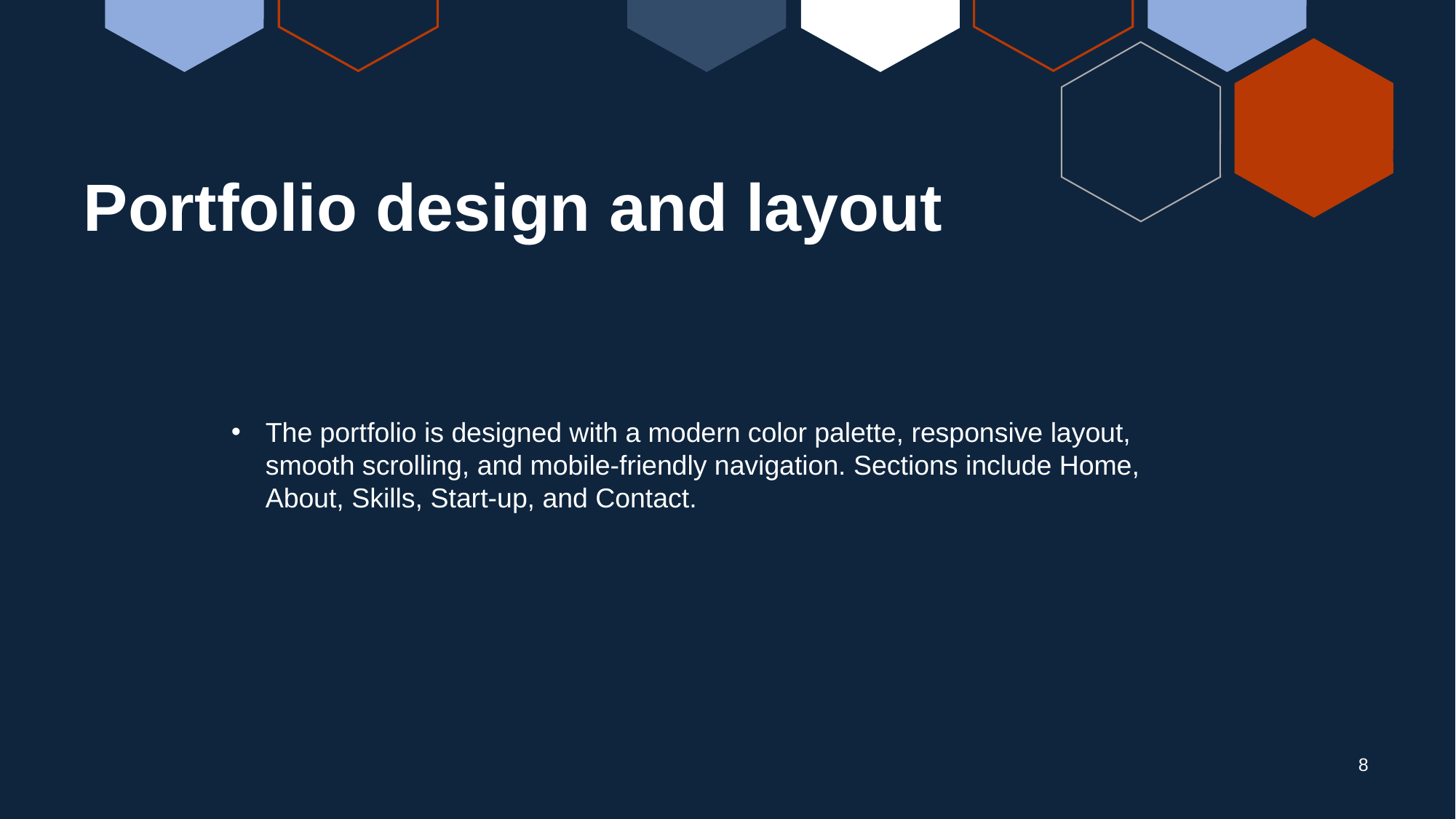

# Portfolio design and layout
The portfolio is designed with a modern color palette, responsive layout, smooth scrolling, and mobile-friendly navigation. Sections include Home, About, Skills, Start-up, and Contact.

8